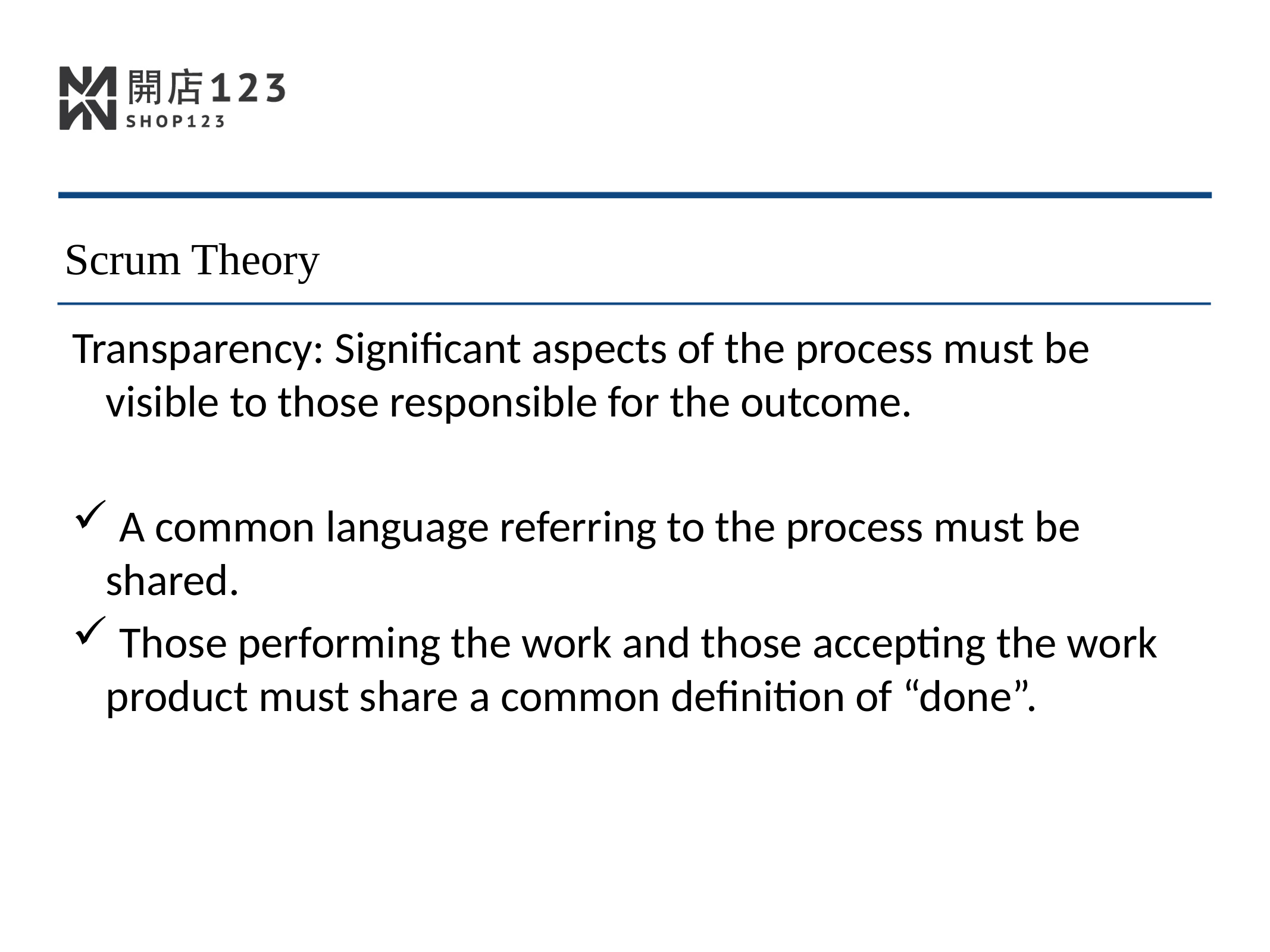

Scrum Theory
Transparency: Significant aspects of the process must be visible to those responsible for the outcome.

 A common language referring to the process must be shared.
 Those performing the work and those accepting the work product must share a common definition of “done”.